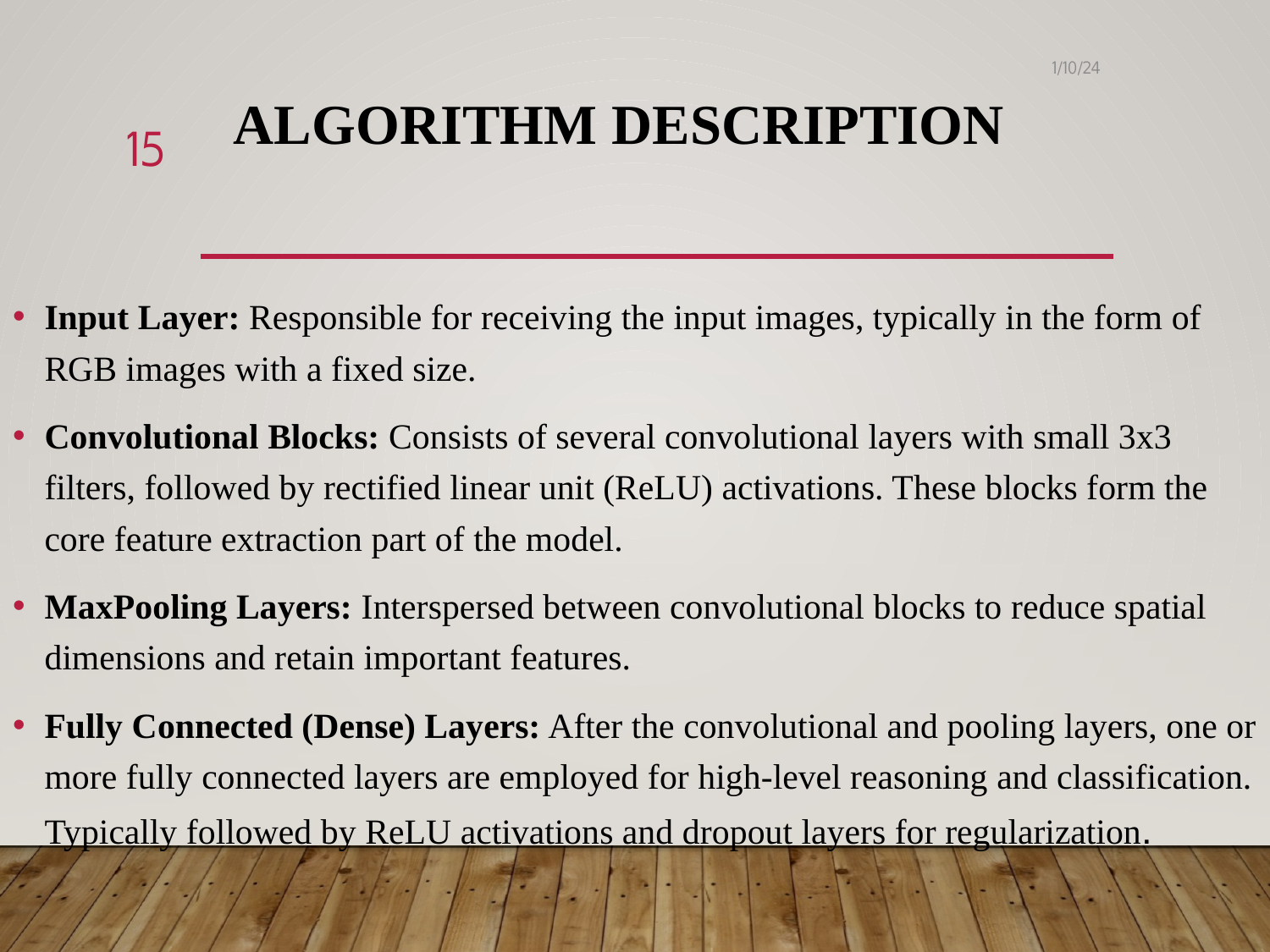

1/10/24
# Algorithm Description
15
Input Layer: Responsible for receiving the input images, typically in the form of RGB images with a fixed size.
Convolutional Blocks: Consists of several convolutional layers with small 3x3 filters, followed by rectified linear unit (ReLU) activations. These blocks form the core feature extraction part of the model.
MaxPooling Layers: Interspersed between convolutional blocks to reduce spatial dimensions and retain important features.
Fully Connected (Dense) Layers: After the convolutional and pooling layers, one or more fully connected layers are employed for high-level reasoning and classification. Typically followed by ReLU activations and dropout layers for regularization.